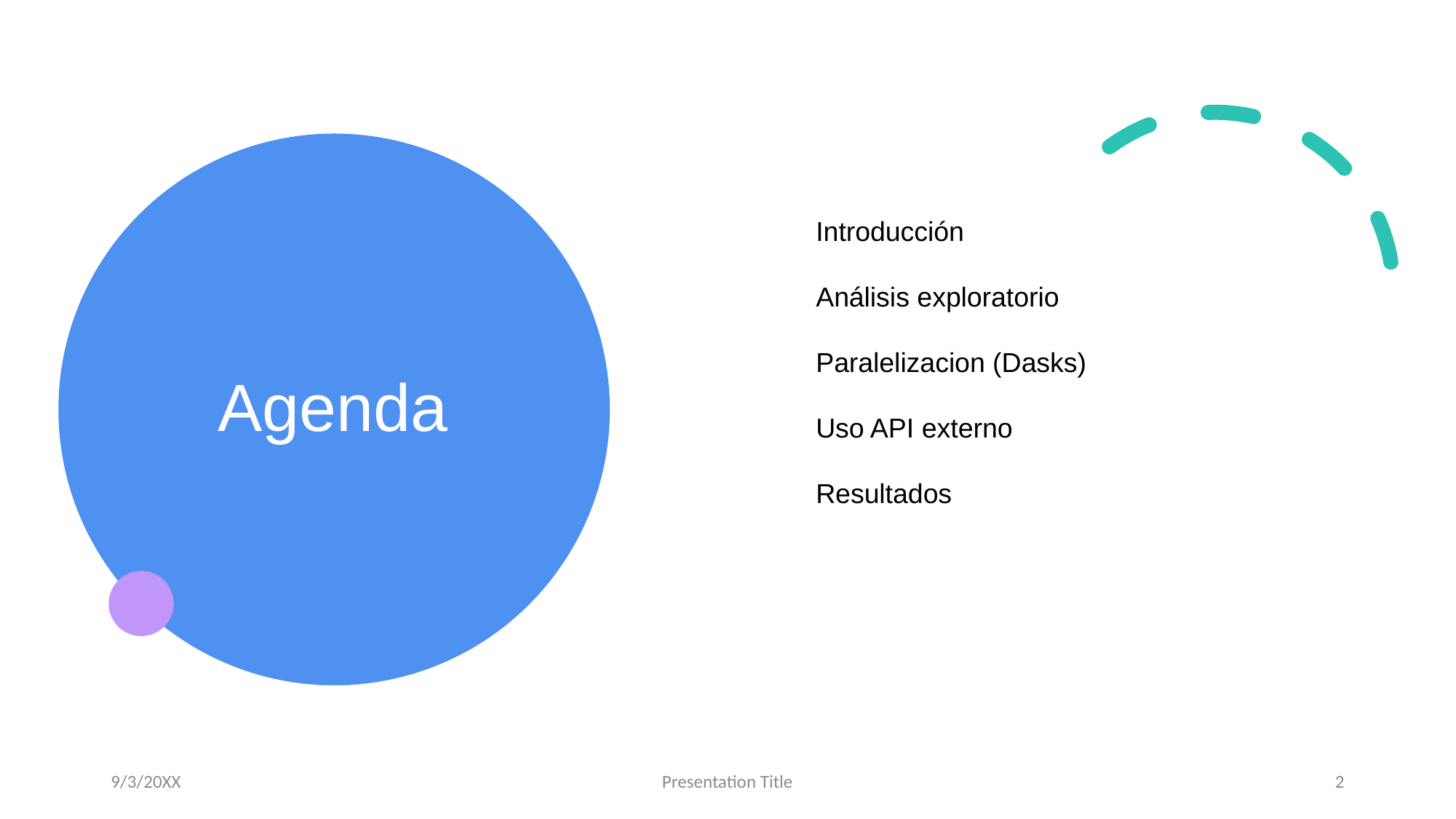

# Agenda
Introducción

Análisis exploratorio

Paralelizacion (Dasks)

Uso API externo

Resultados
9/3/20XX
Presentation Title
2